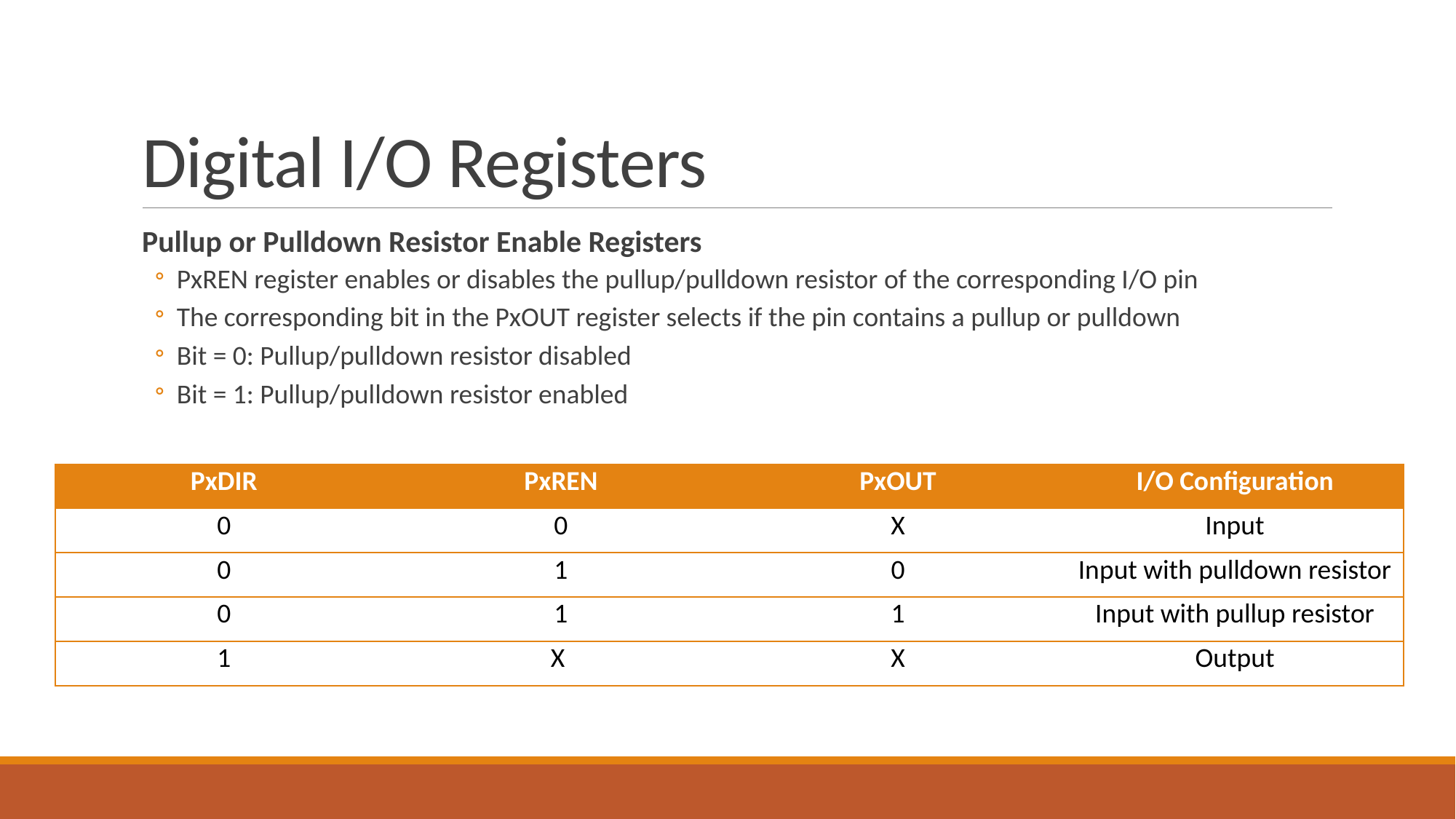

# Digital I/O Registers
Pullup or Pulldown Resistor Enable Registers
PxREN register enables or disables the pullup/pulldown resistor of the corresponding I/O pin
The corresponding bit in the PxOUT register selects if the pin contains a pullup or pulldown
Bit = 0: Pullup/pulldown resistor disabled
Bit = 1: Pullup/pulldown resistor enabled
| PxDIR | PxREN | PxOUT | I/O Configuration |
| --- | --- | --- | --- |
| 0 | 0 | X | Input |
| 0 | 1 | 0 | Input with pulldown resistor |
| 0 | 1 | 1 | Input with pullup resistor |
| 1 | X | X | Output |